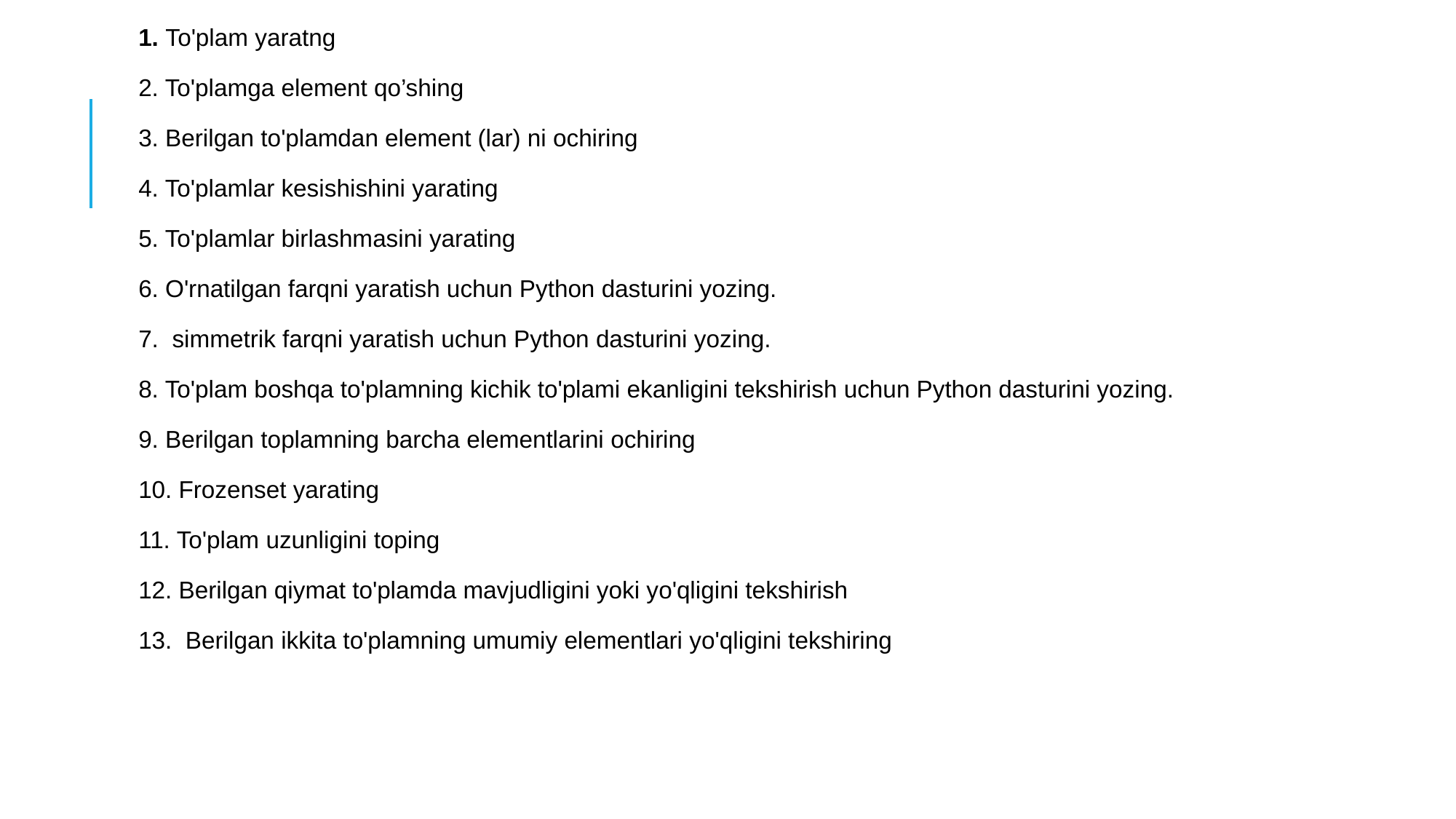

1. To'plam yaratng
2. To'plamga element qo’shing
3. Berilgan to'plamdan element (lar) ni ochiring
4. To'plamlar kesishishini yarating
5. To'plamlar birlashmasini yarating
6. O'rnatilgan farqni yaratish uchun Python dasturini yozing.
7.  simmetrik farqni yaratish uchun Python dasturini yozing.
8. To'plam boshqa to'plamning kichik to'plami ekanligini tekshirish uchun Python dasturini yozing.
9. Berilgan toplamning barcha elementlarini ochiring
10. Frozenset yarating
11. To'plam uzunligini toping
12. Berilgan qiymat to'plamda mavjudligini yoki yo'qligini tekshirish
13.  Berilgan ikkita to'plamning umumiy elementlari yo'qligini tekshiring